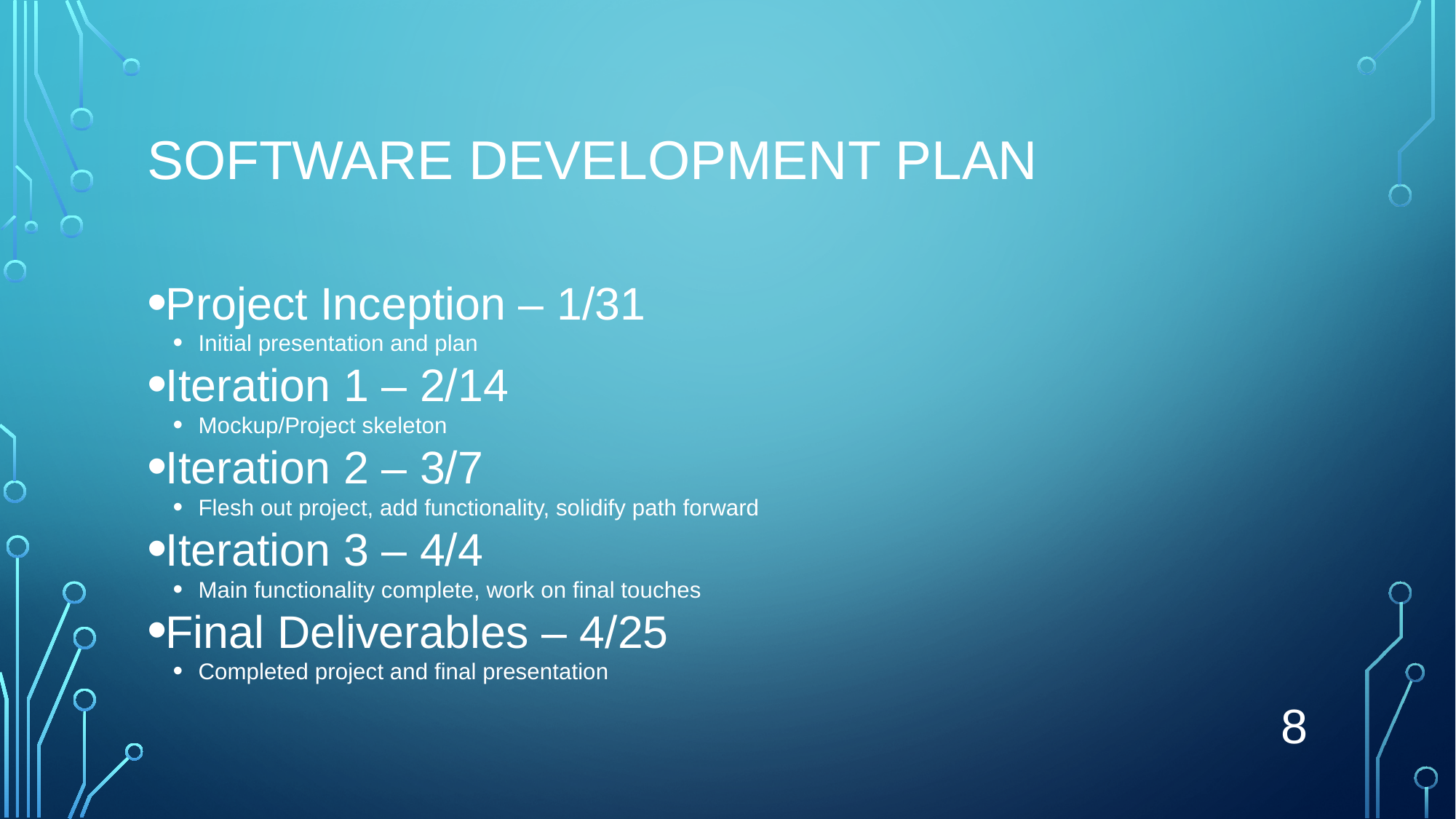

# Software Development Plan
Project Inception – 1/31
Initial presentation and plan
Iteration 1 – 2/14
Mockup/Project skeleton
Iteration 2 – 3/7
Flesh out project, add functionality, solidify path forward
Iteration 3 – 4/4
Main functionality complete, work on final touches
Final Deliverables – 4/25
Completed project and final presentation
8